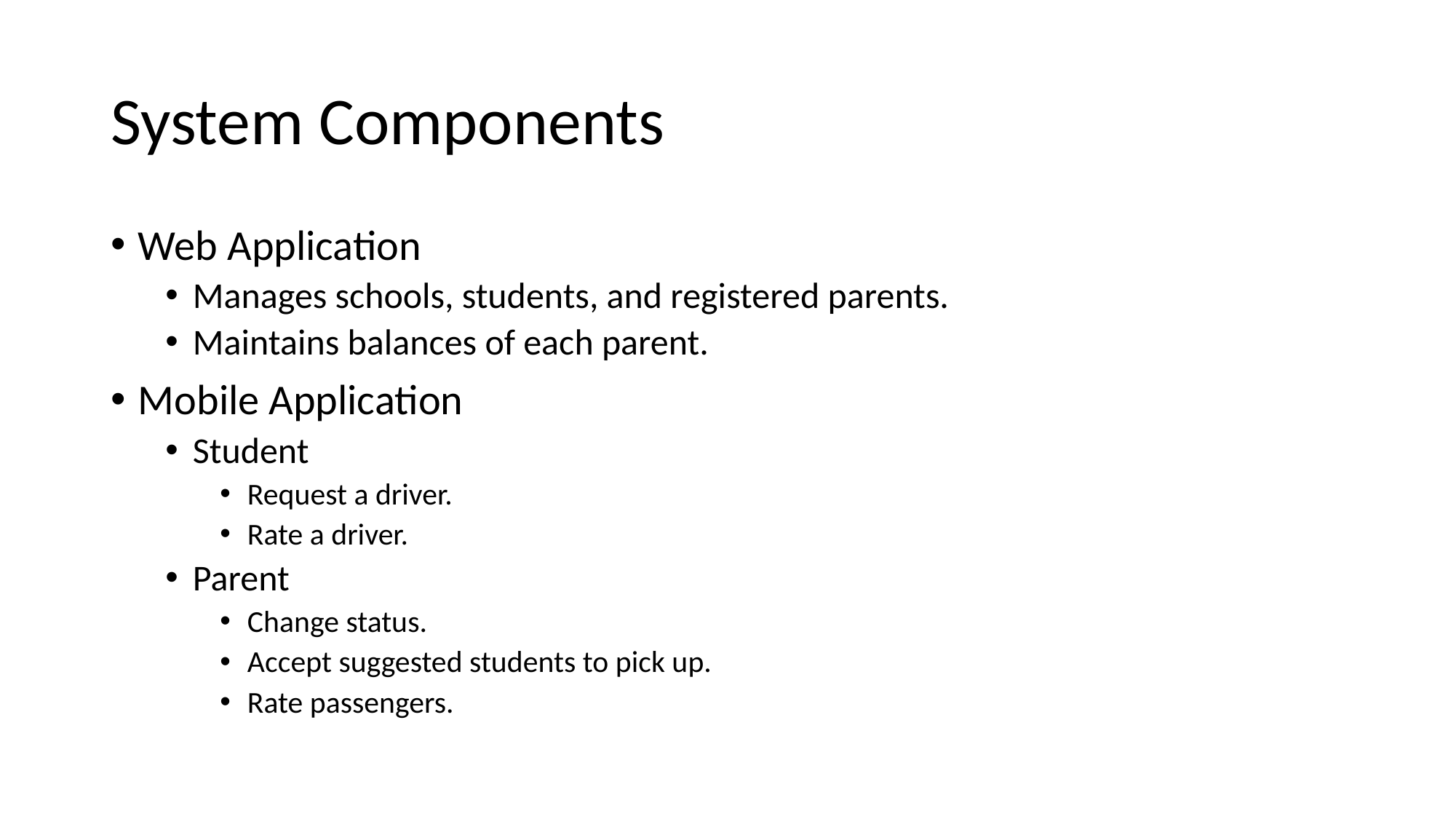

# System Components
Web Application
Manages schools, students, and registered parents.
Maintains balances of each parent.
Mobile Application
Student
Request a driver.
Rate a driver.
Parent
Change status.
Accept suggested students to pick up.
Rate passengers.